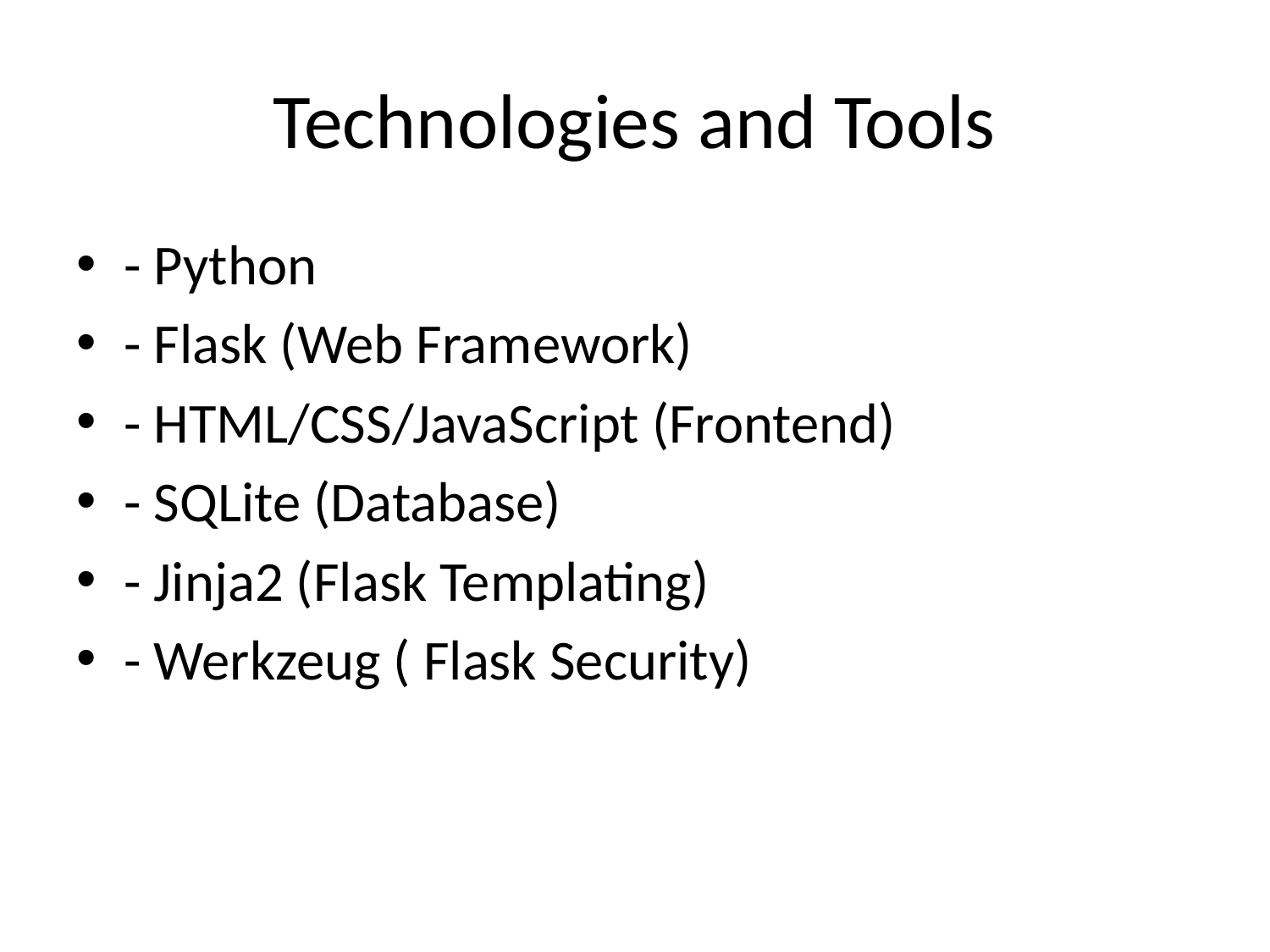

# Technologies and Tools
- Python
- Flask (Web Framework)
- HTML/CSS/JavaScript (Frontend)
- SQLite (Database)
- Jinja2 (Flask Templating)
- Werkzeug ( Flask Security)